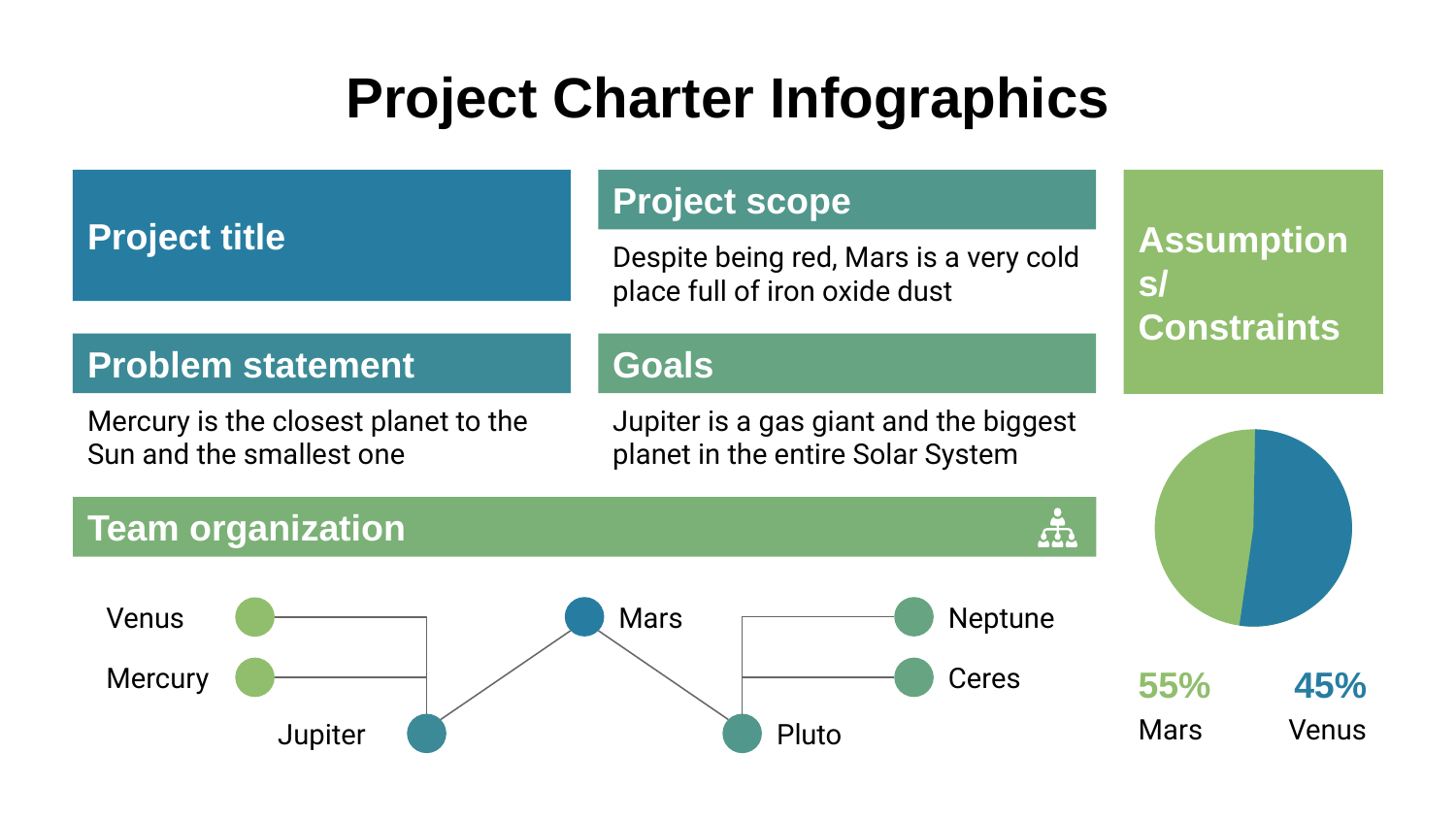

# Project Charter Infographics
Project scope
Despite being red, Mars is a very cold place full of iron oxide dust
Project title
Assumptions/ Constraints
45%
Venus
55%
Mars
Problem statement
Mercury is the closest planet to the Sun and the smallest one
Goals
Jupiter is a gas giant and the biggest planet in the entire Solar System

Team organization

Mars

Neptune

Venus

Mercury

Ceres

Jupiter

Pluto